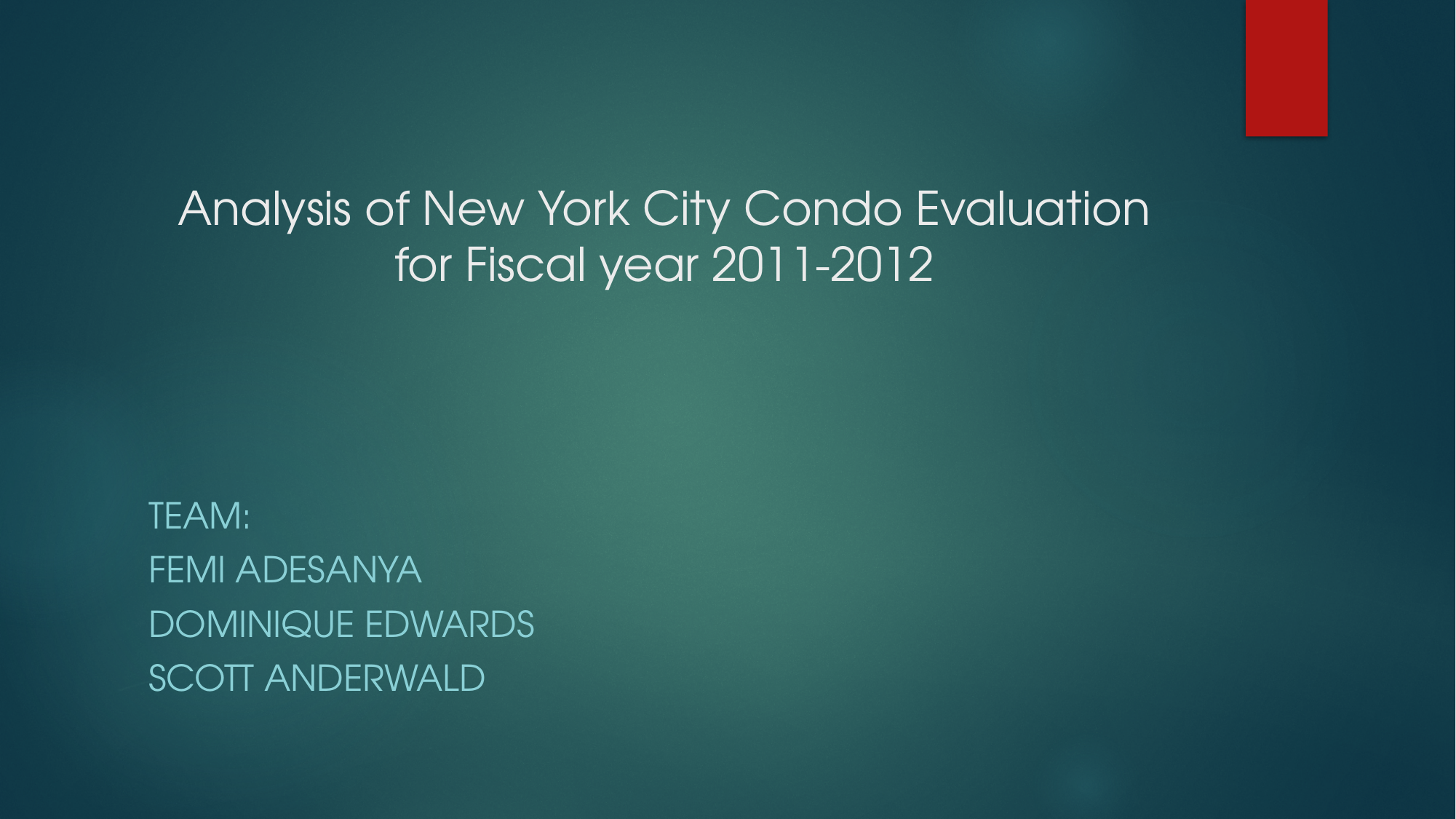

# Analysis of New York City Condo Evaluation for Fiscal year 2011-2012
Team:
Femi Adesanya
Dominique Edwards
scott AndErwald